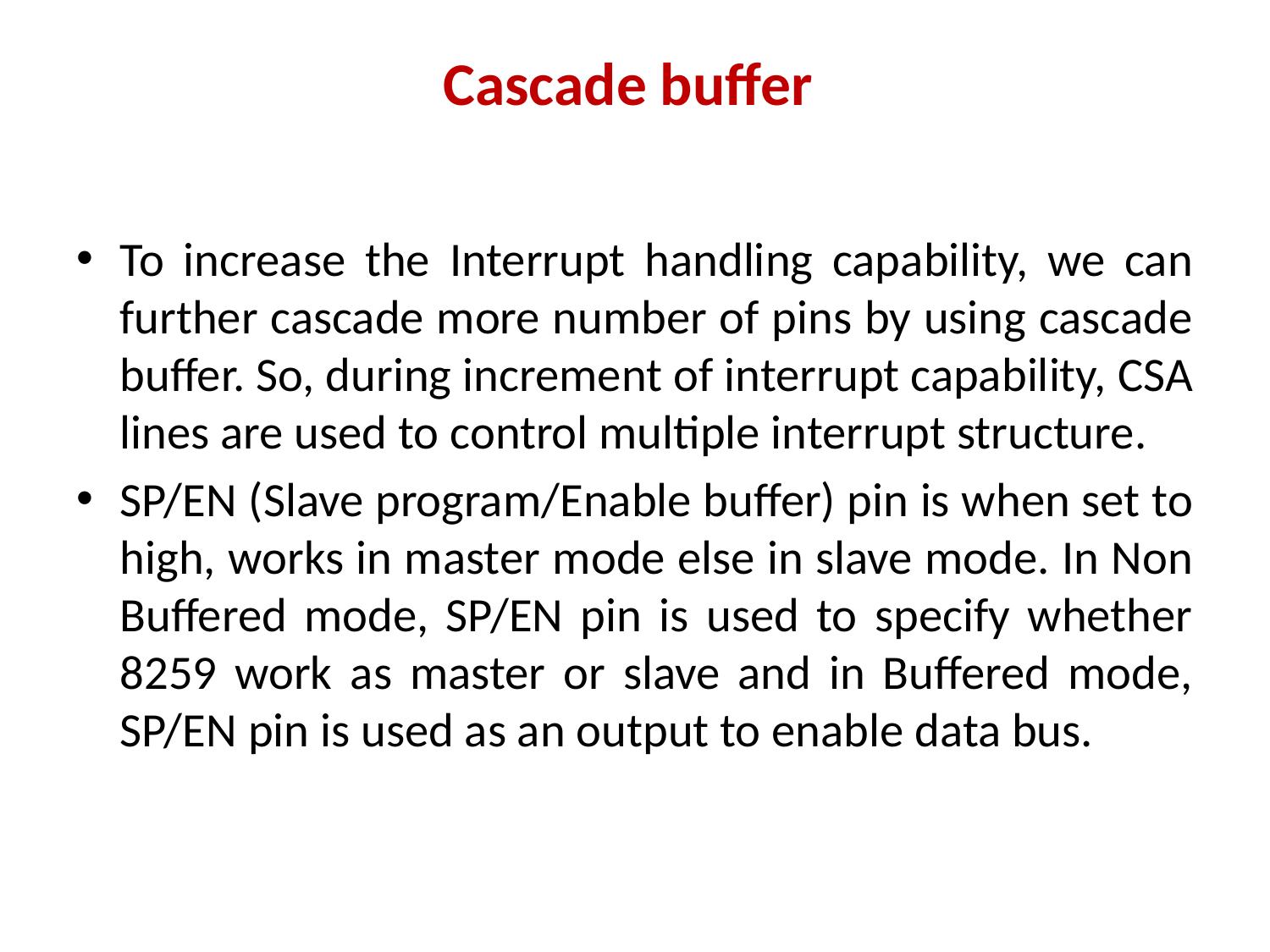

# Cascade buffer
To increase the Interrupt handling capability, we can further cascade more number of pins by using cascade buffer. So, during increment of interrupt capability, CSA lines are used to control multiple interrupt structure.
SP/EN (Slave program/Enable buffer) pin is when set to high, works in master mode else in slave mode. In Non Buffered mode, SP/EN pin is used to specify whether 8259 work as master or slave and in Buffered mode, SP/EN pin is used as an output to enable data bus.